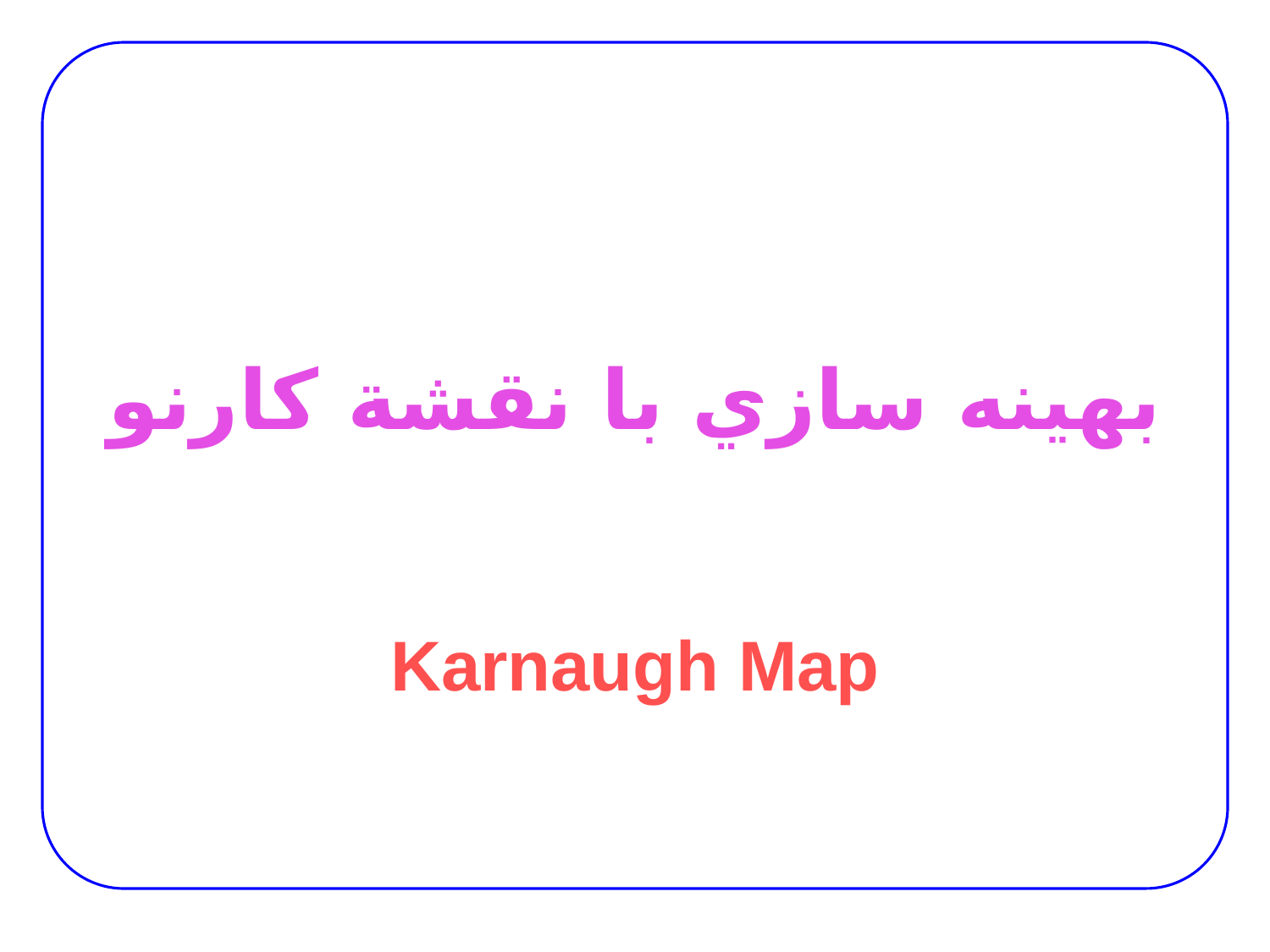

# بهينه سازي با نقشة کارنو
Karnaugh Map